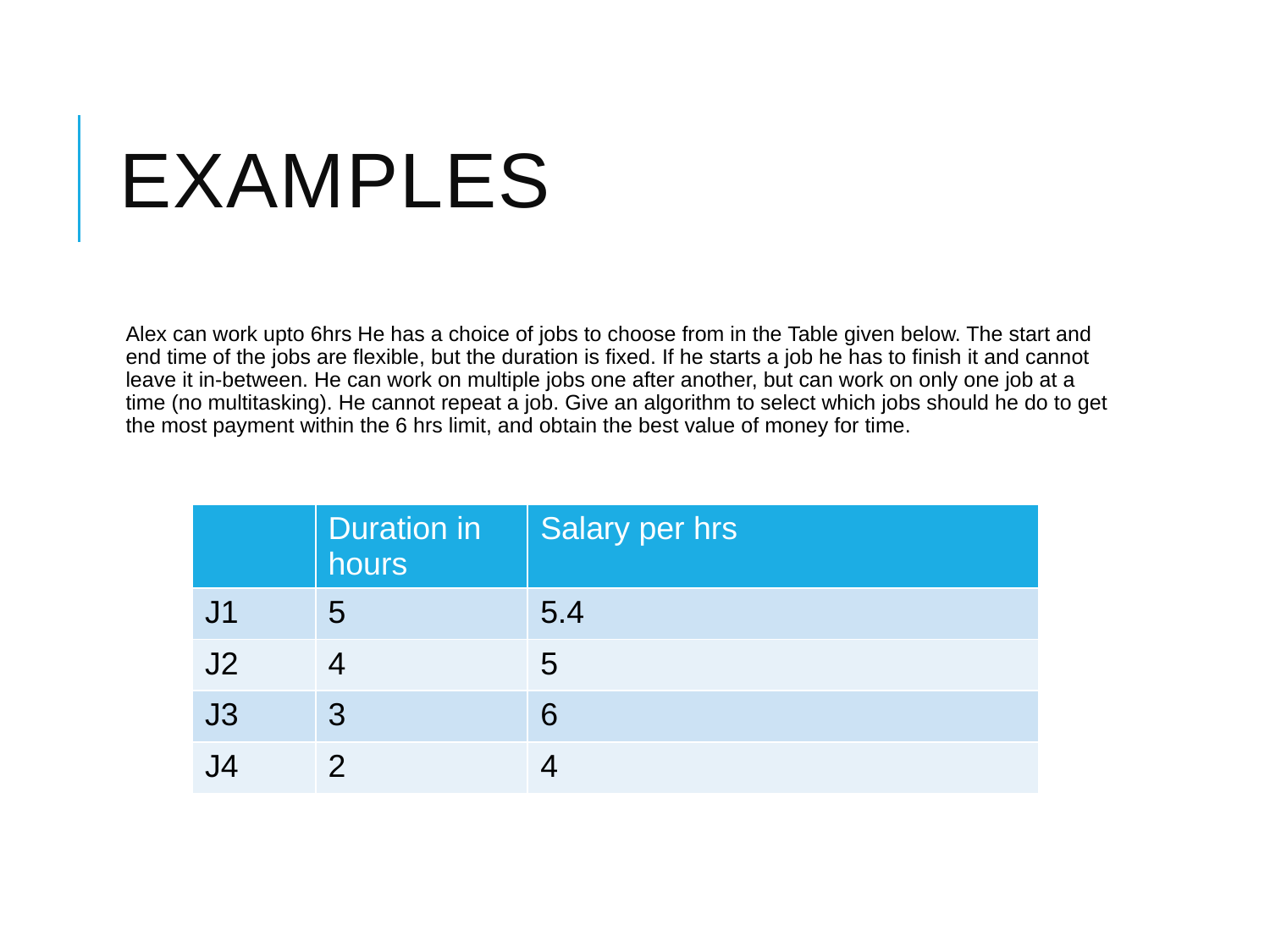

# Examples
Alex can work upto 6hrs He has a choice of jobs to choose from in the Table given below. The start and end time of the jobs are flexible, but the duration is fixed. If he starts a job he has to finish it and cannot leave it in-between. He can work on multiple jobs one after another, but can work on only one job at a time (no multitasking). He cannot repeat a job. Give an algorithm to select which jobs should he do to get the most payment within the 6 hrs limit, and obtain the best value of money for time.
|  | Duration in hours | Salary per hrs |
| --- | --- | --- |
| J1 | 5 | 5.4 |
| J2 | 4 | 5 |
| J3 | 3 | 6 |
| J4 | 2 | 4 |